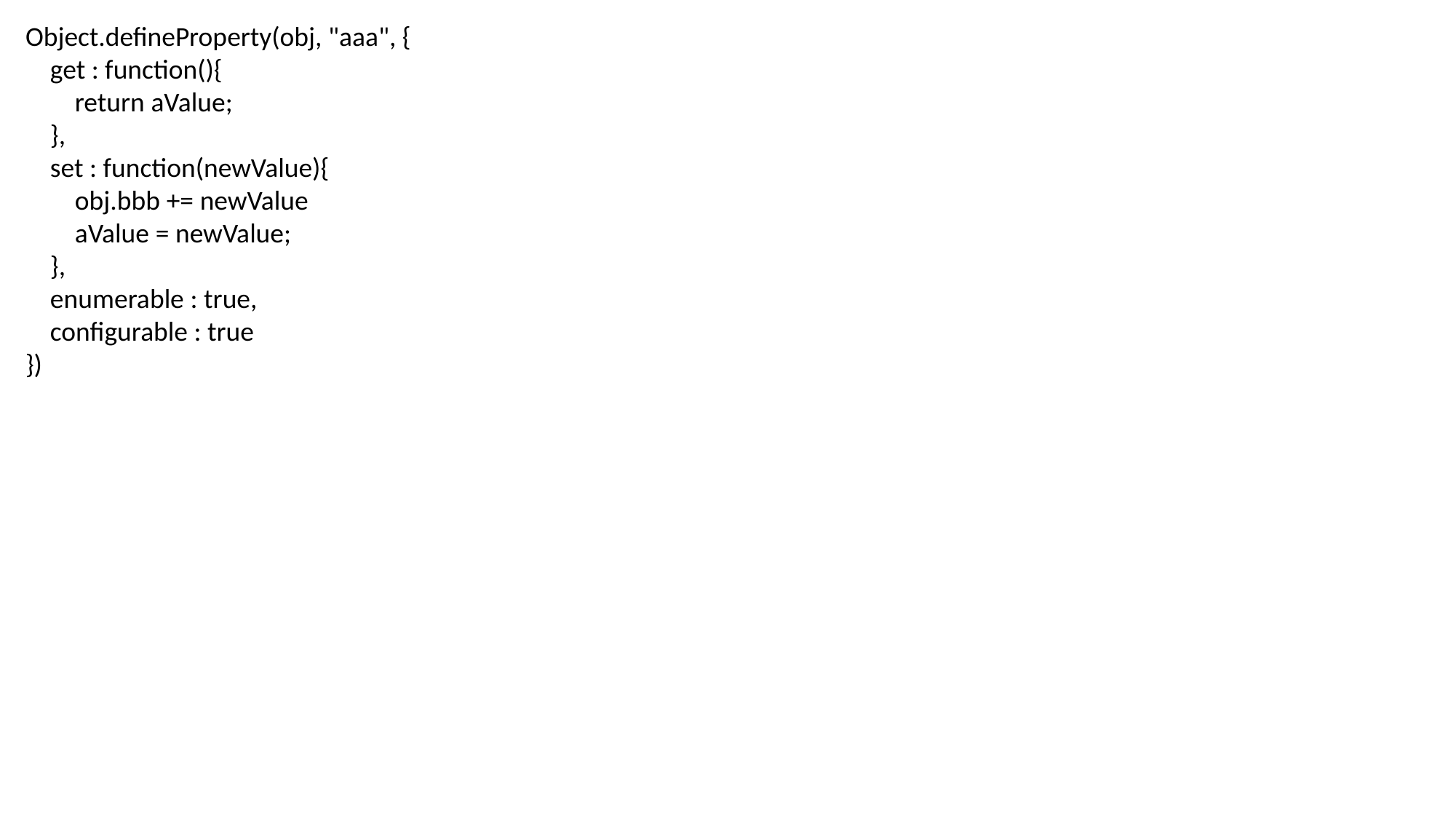

Object.defineProperty(obj, "aaa", {
    get : function(){
        return aValue;
    },
    set : function(newValue){ 
        obj.bbb += newValue
        aValue = newValue; 
    },
    enumerable : true,
    configurable : true
})